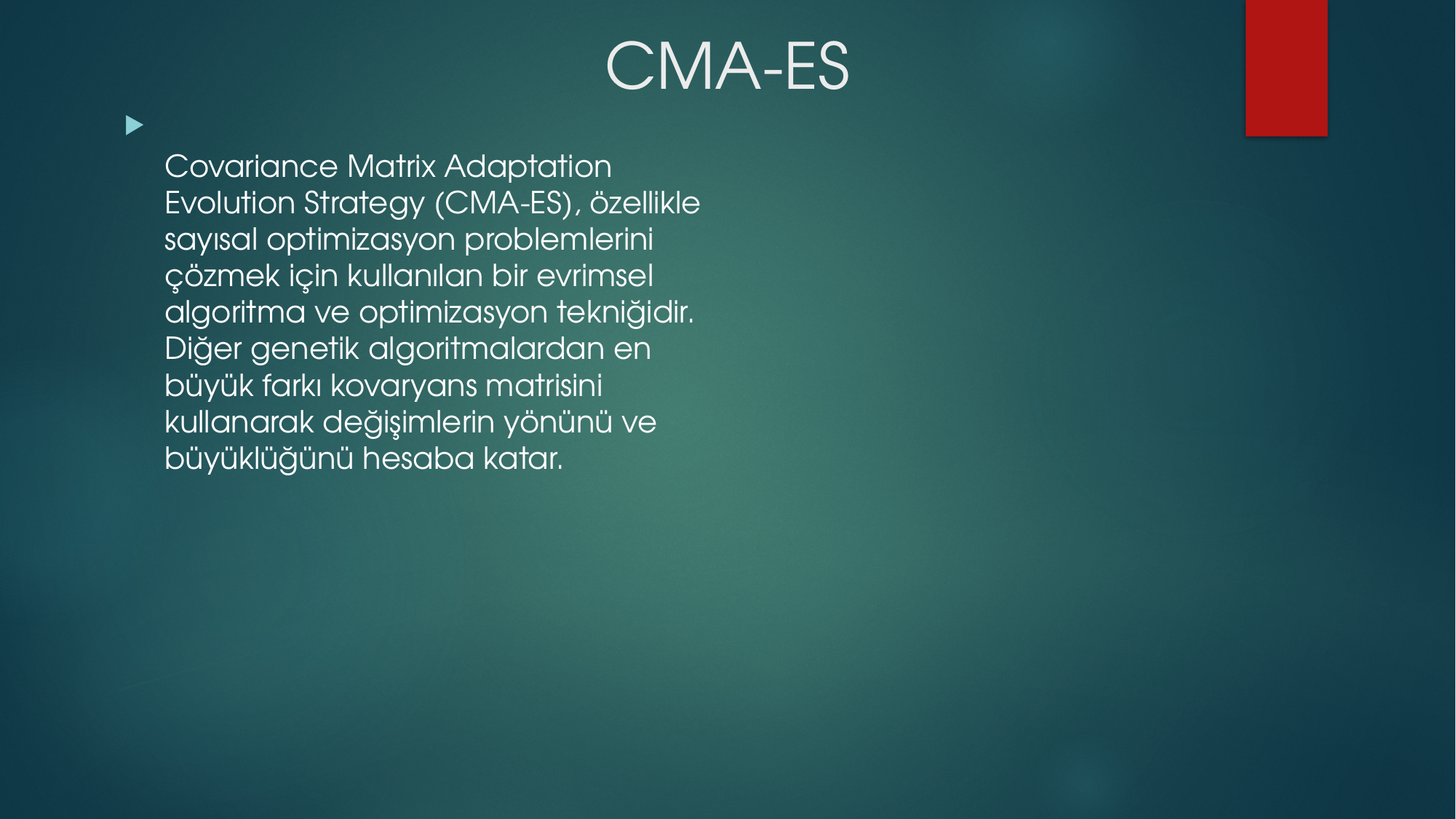

# CMA-ES
Covariance Matrix Adaptation Evolution Strategy (CMA-ES), özellikle sayısal optimizasyon problemlerini çözmek için kullanılan bir evrimsel algoritma ve optimizasyon tekniğidir. Diğer genetik algoritmalardan en büyük farkı kovaryans matrisini kullanarak değişimlerin yönünü ve büyüklüğünü hesaba katar.